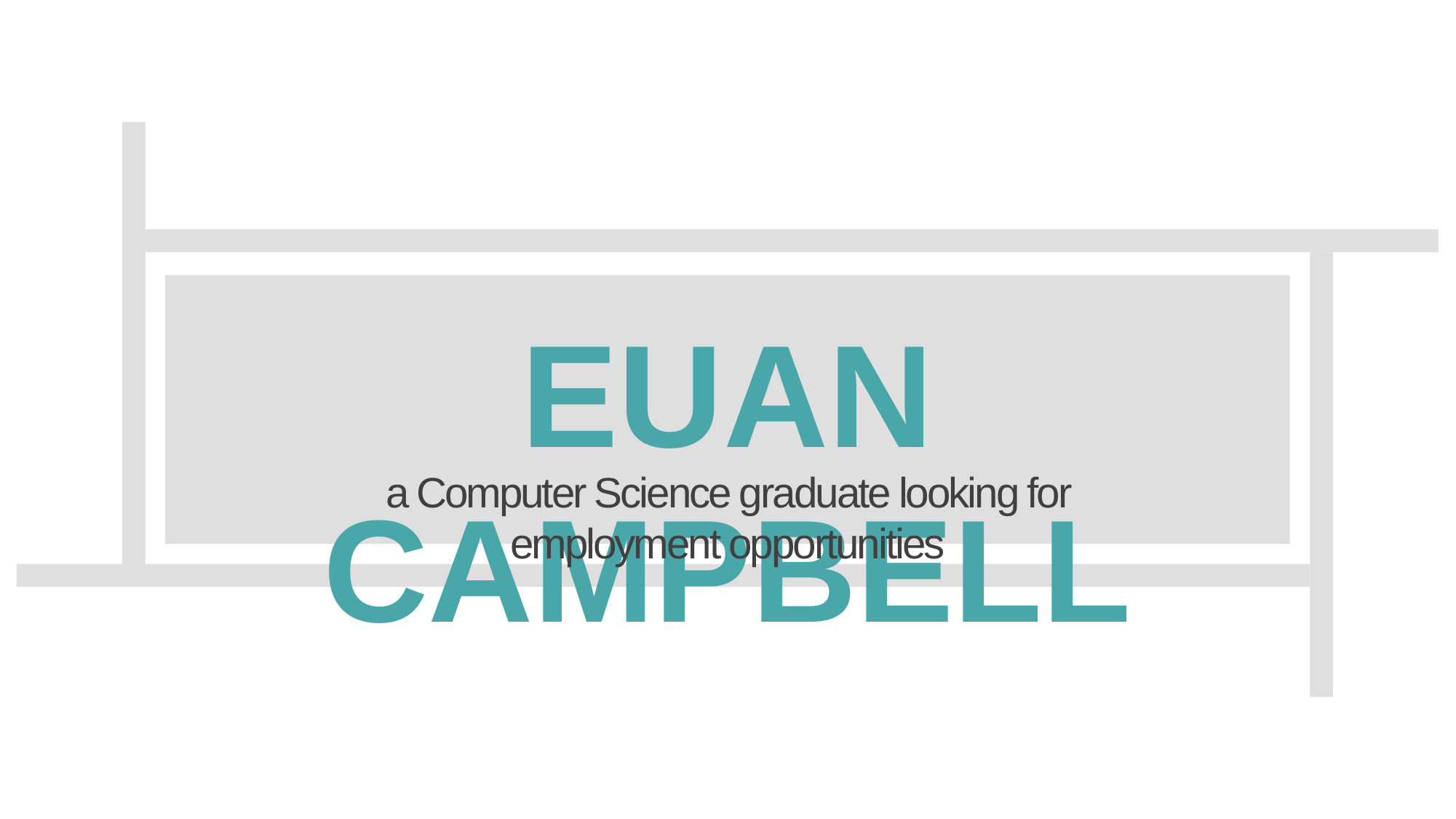

EUAN CAMPBELL
a Computer Science graduate looking for employment opportunities